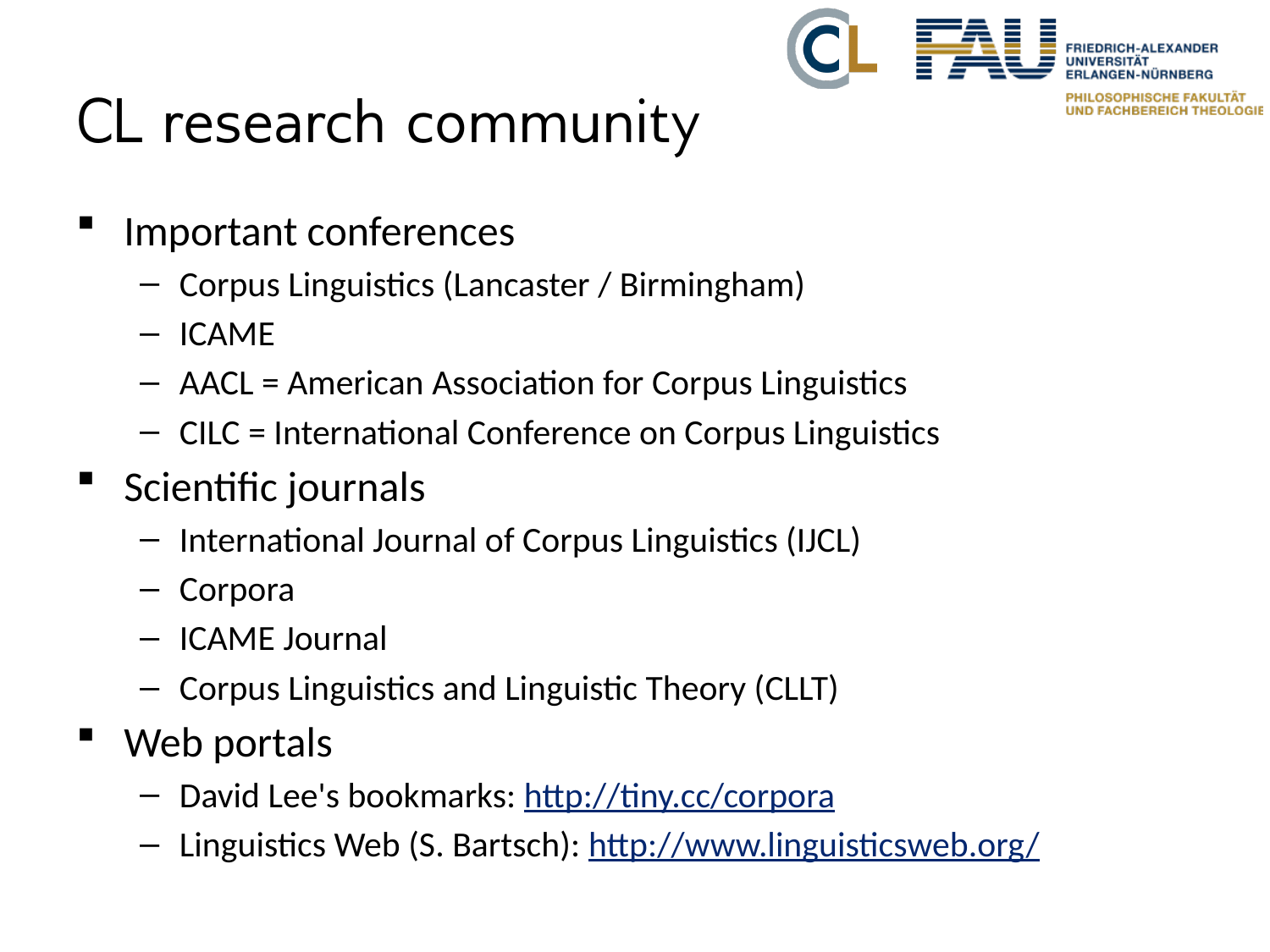

# CL research community
Important conferences
Corpus Linguistics (Lancaster / Birmingham)
ICAME
AACL = American Association for Corpus Linguistics
CILC = International Conference on Corpus Linguistics
Scientific journals
International Journal of Corpus Linguistics (IJCL)
Corpora
ICAME Journal
Corpus Linguistics and Linguistic Theory (CLLT)
Web portals
David Lee's bookmarks: http://tiny.cc/corpora
Linguistics Web (S. Bartsch): http://www.linguisticsweb.org/